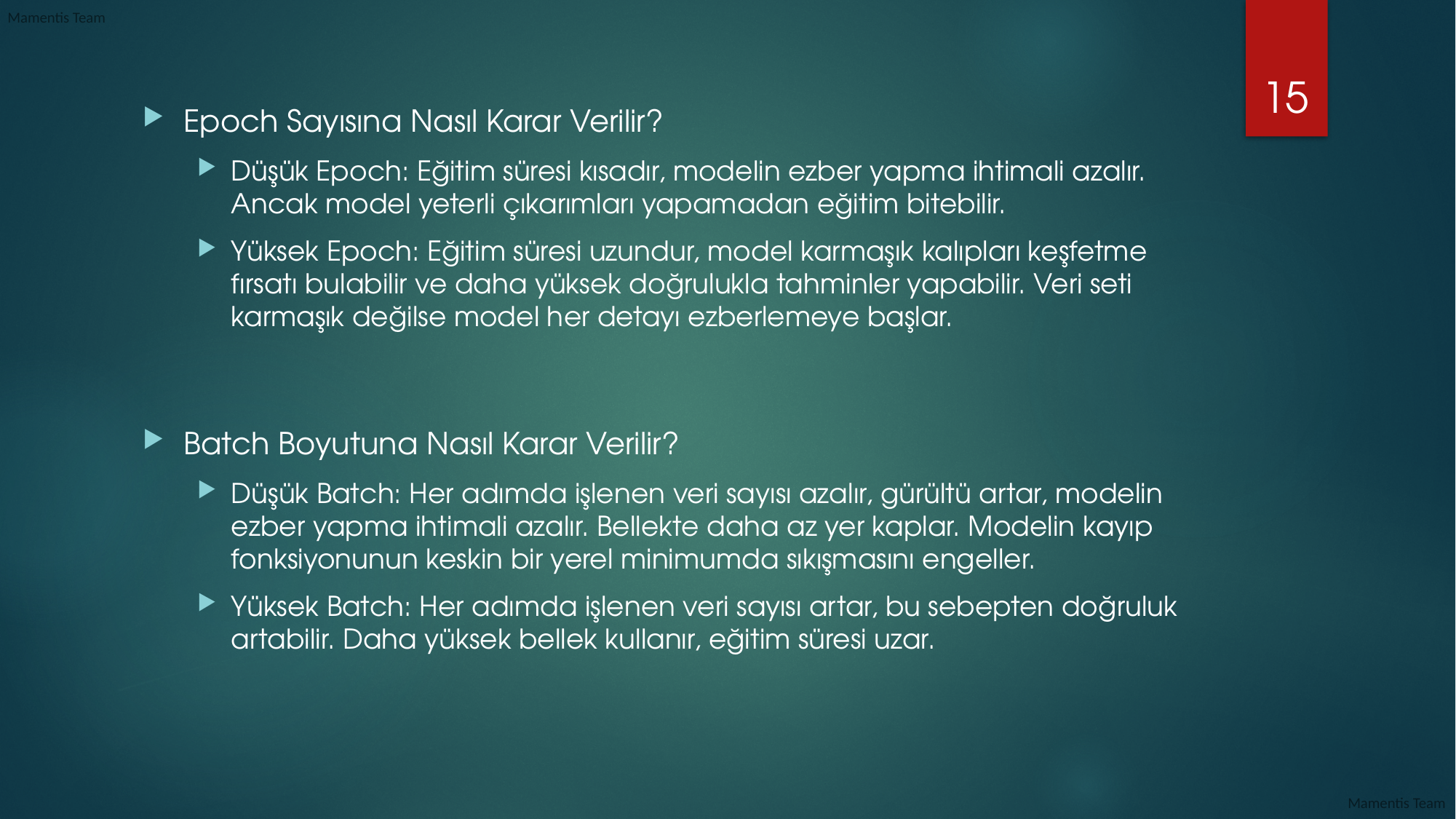

15
Epoch Sayısına Nasıl Karar Verilir?
Düşük Epoch: Eğitim süresi kısadır, modelin ezber yapma ihtimali azalır. Ancak model yeterli çıkarımları yapamadan eğitim bitebilir.
Yüksek Epoch: Eğitim süresi uzundur, model karmaşık kalıpları keşfetme fırsatı bulabilir ve daha yüksek doğrulukla tahminler yapabilir. Veri seti karmaşık değilse model her detayı ezberlemeye başlar.

Batch Boyutuna Nasıl Karar Verilir?
Düşük Batch: Her adımda işlenen veri sayısı azalır, gürültü artar, modelin ezber yapma ihtimali azalır. Bellekte daha az yer kaplar. Modelin kayıp fonksiyonunun keskin bir yerel minimumda sıkışmasını engeller.
Yüksek Batch: Her adımda işlenen veri sayısı artar, bu sebepten doğruluk artabilir. Daha yüksek bellek kullanır, eğitim süresi uzar.